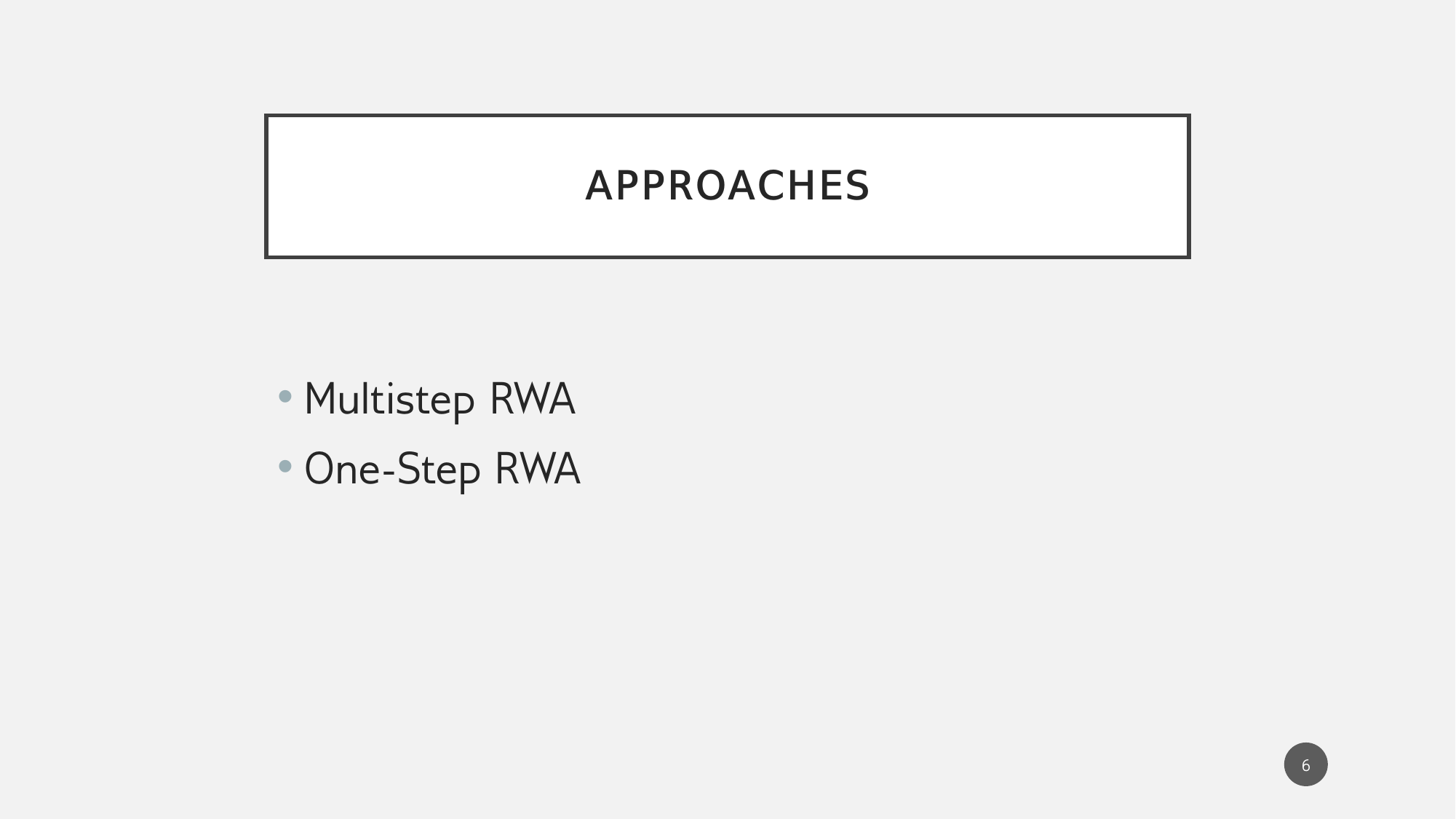

# Approaches

Multistep RWA
One-Step RWA
6